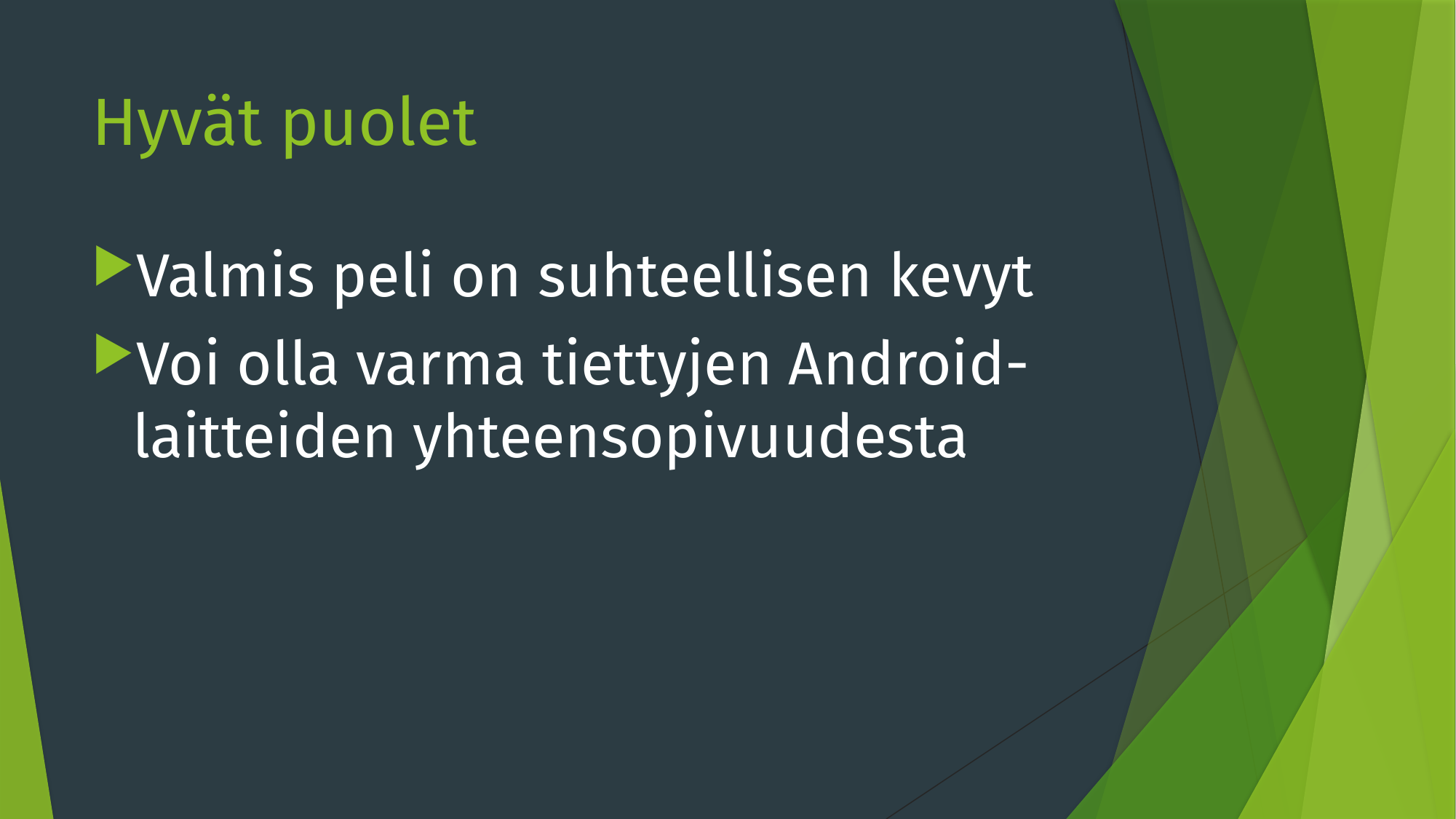

# Hyvät puolet
Valmis peli on suhteellisen kevyt
Voi olla varma tiettyjen Android-laitteiden yhteensopivuudesta